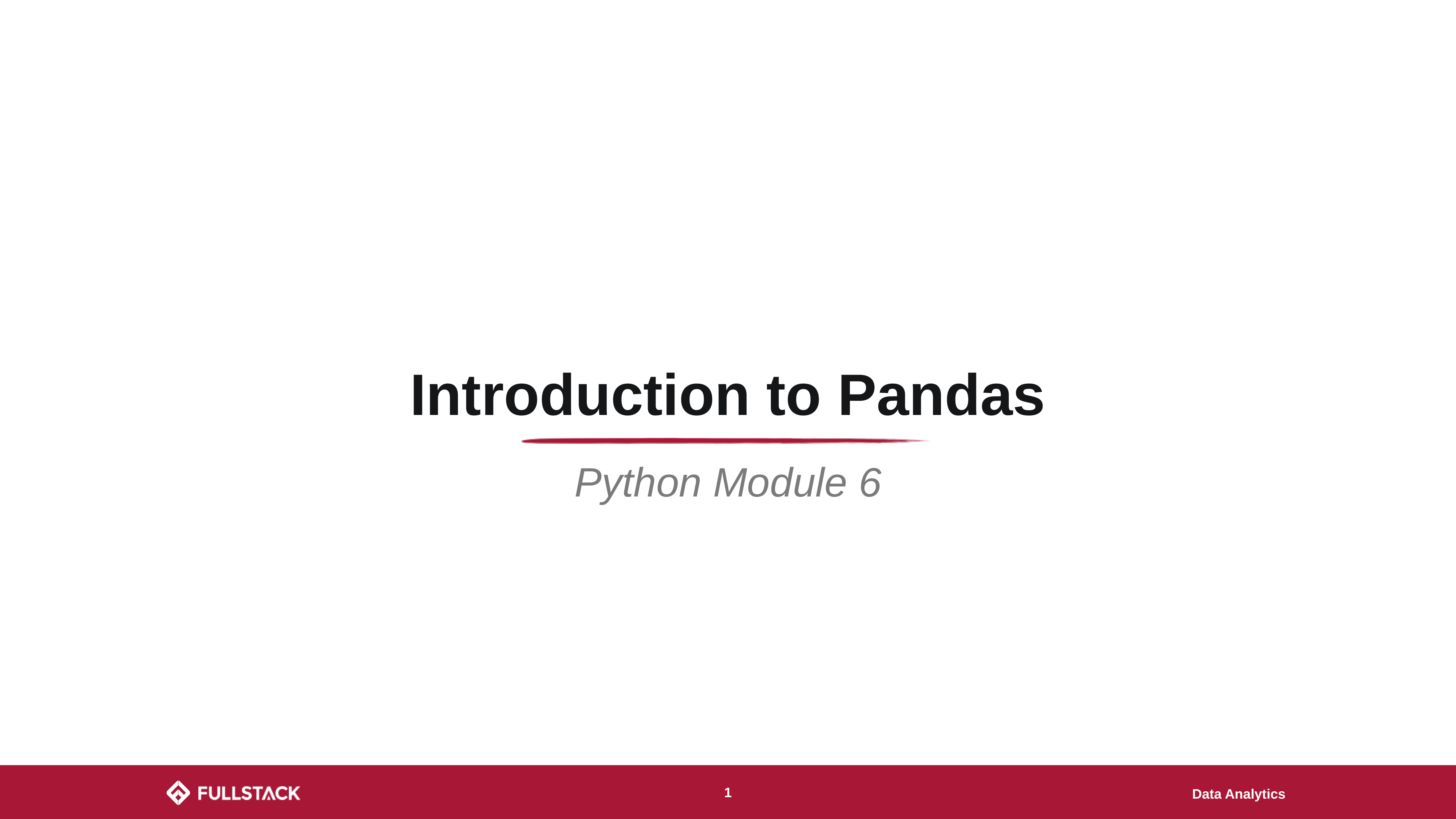

Introduction to Pandas
Python Module 6
1
Data Analytics